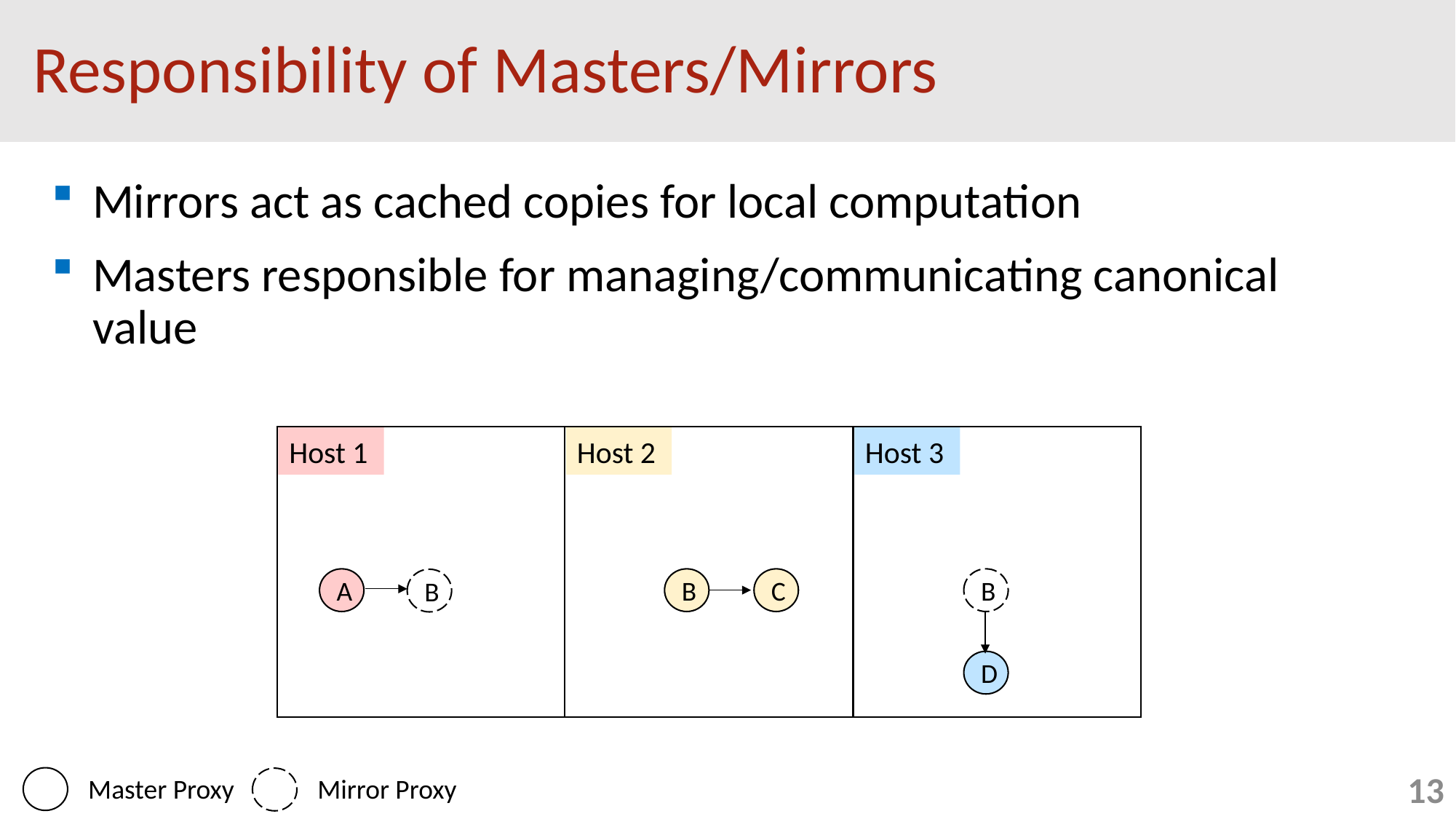

# Responsibility of Masters/Mirrors
Mirrors act as cached copies for local computation
Masters responsible for managing/communicating canonical value

Host 1
Host 2
Host 3
A
B
C
B
B
D
13
Master Proxy
Mirror Proxy